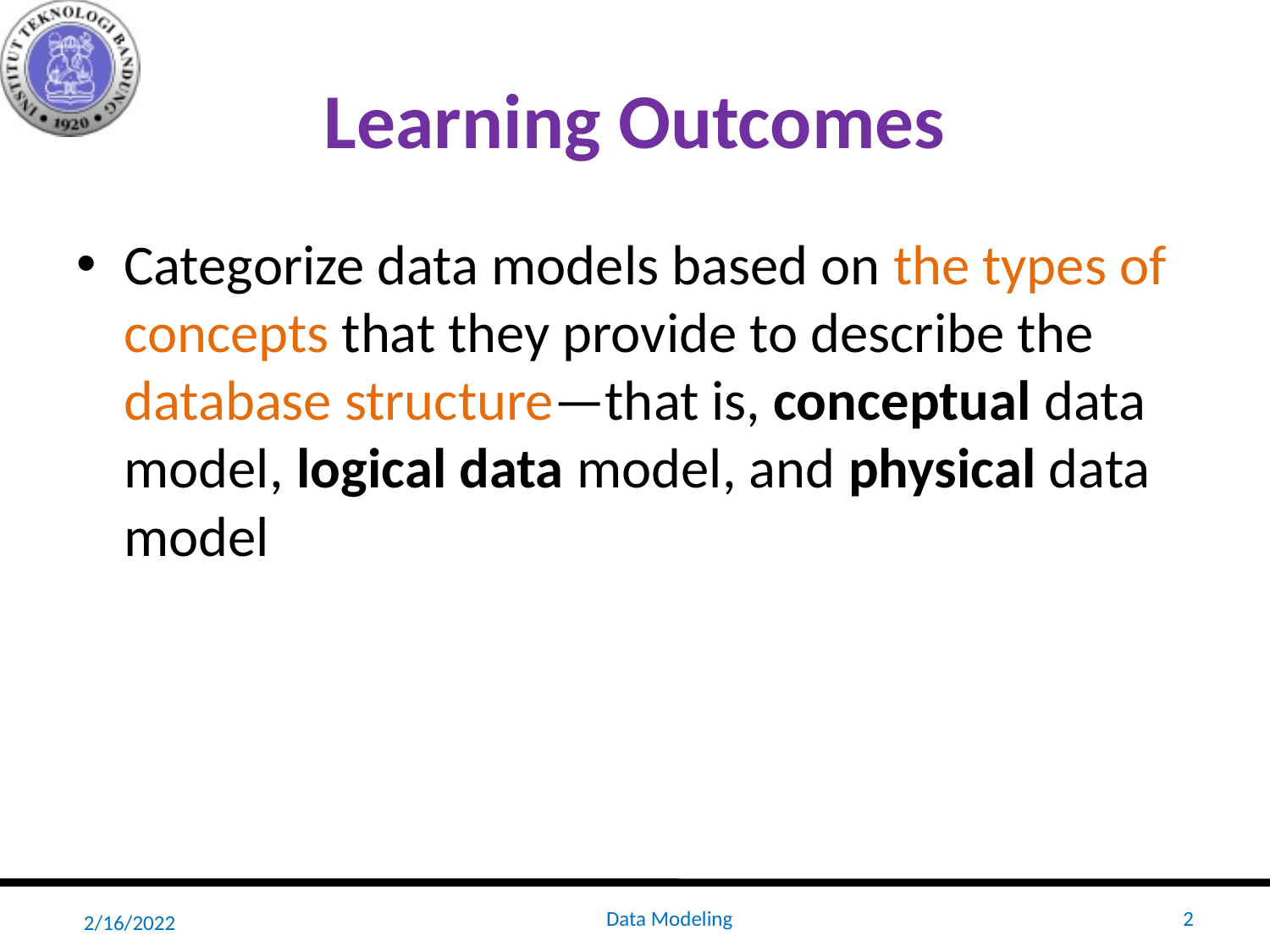

# Learning Outcomes
Categorize data models based on the types of concepts that they provide to describe the database structure—that is, conceptual data model, logical data model, and physical data model
2/16/2022
Data Modeling
2